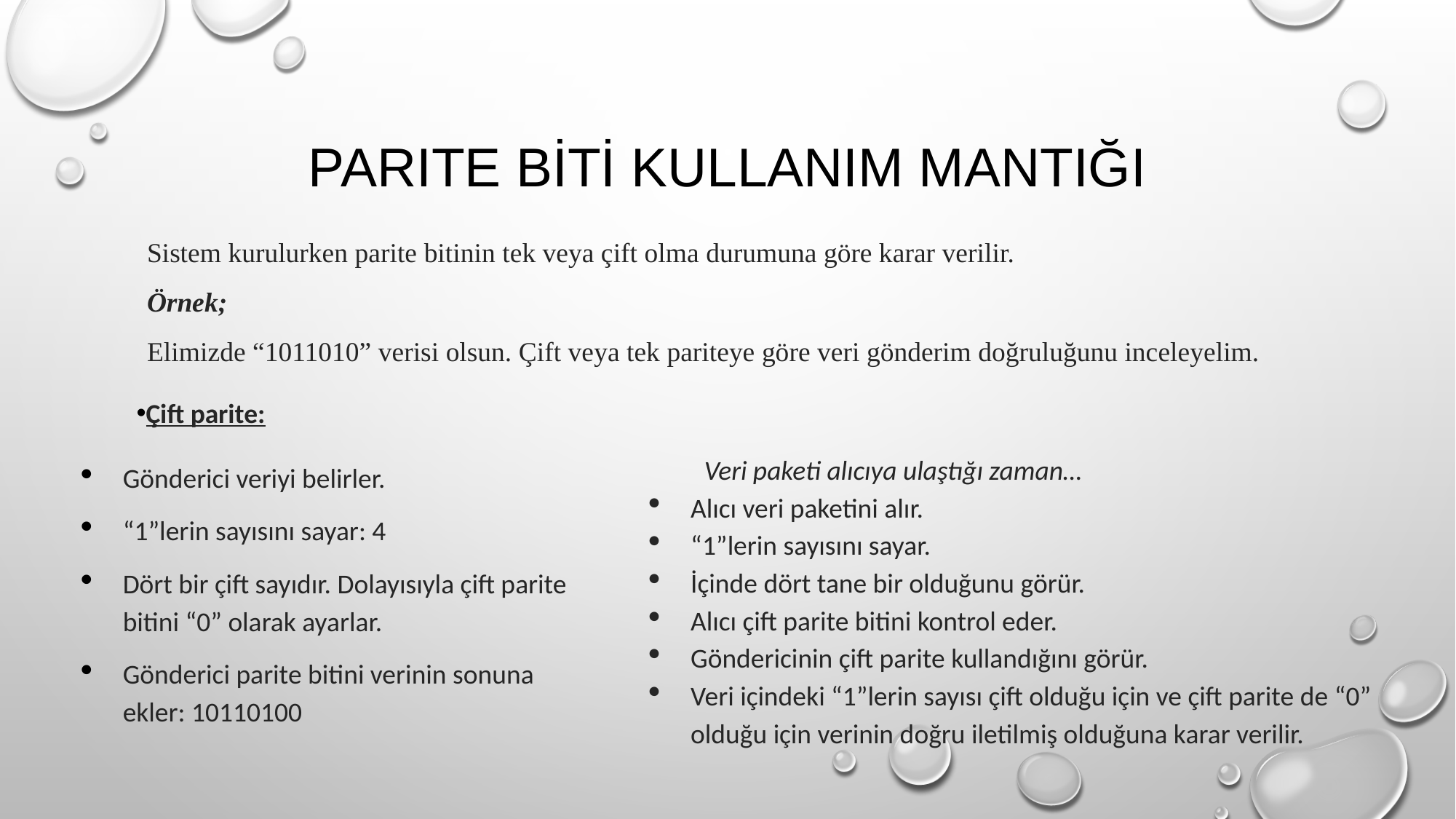

# Parıte biti kullanım mantığı
Sistem kurulurken parite bitinin tek veya çift olma durumuna göre karar verilir.
Örnek;
Elimizde “1011010” verisi olsun. Çift veya tek pariteye göre veri gönderim doğruluğunu inceleyelim.

Çift parite:
Gönderici veriyi belirler.
“1”lerin sayısını sayar: 4
Dört bir çift sayıdır. Dolayısıyla çift parite bitini “0” olarak ayarlar.
Gönderici parite bitini verinin sonuna ekler: 10110100

Veri paketi alıcıya ulaştığı zaman…
Alıcı veri paketini alır.
“1”lerin sayısını sayar.
İçinde dört tane bir olduğunu görür.
Alıcı çift parite bitini kontrol eder.
Göndericinin çift parite kullandığını görür.
Veri içindeki “1”lerin sayısı çift olduğu için ve çift parite de “0” olduğu için verinin doğru iletilmiş olduğuna karar verilir.